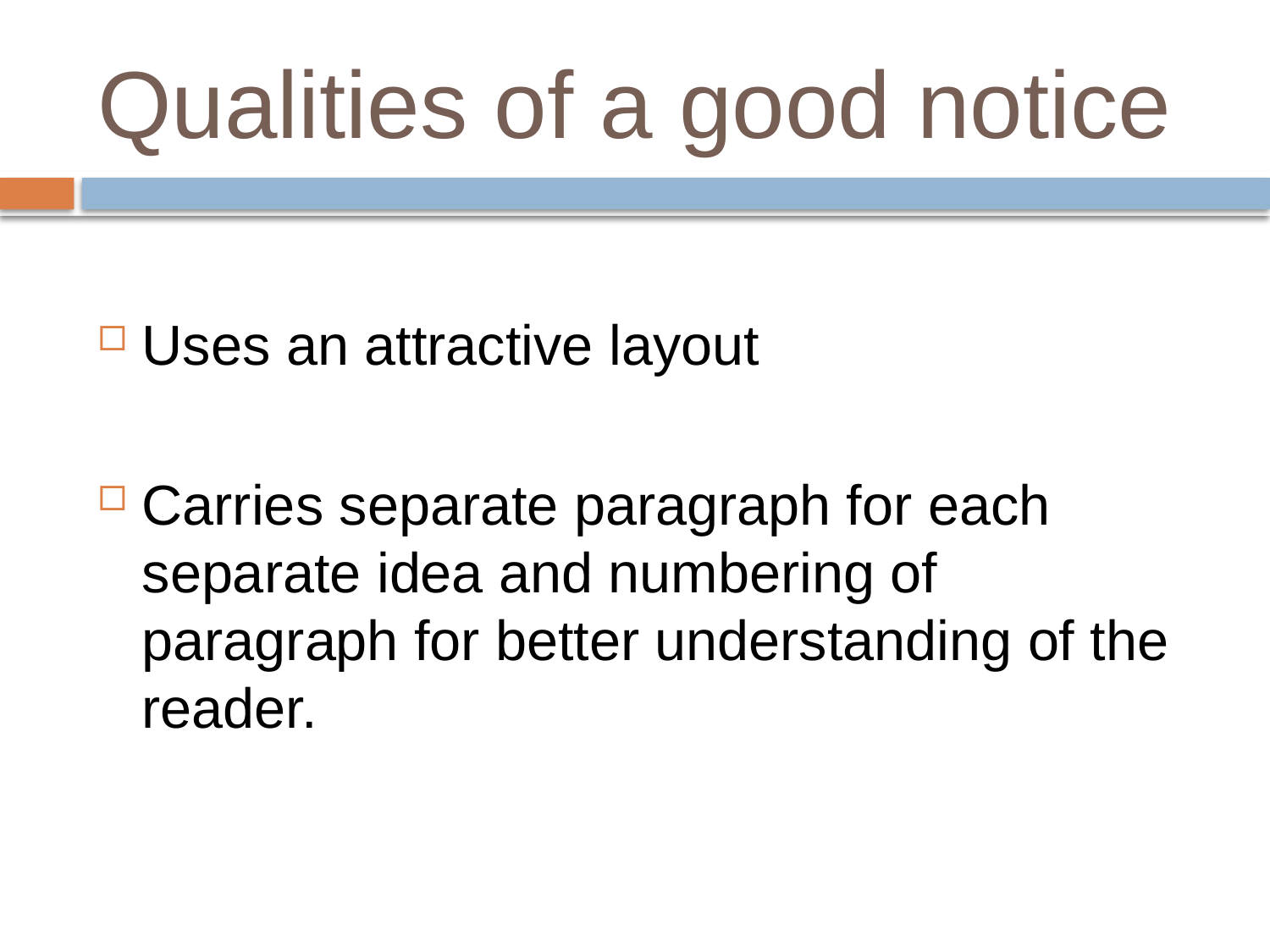

# Qualities of a good notice

Uses an attractive layout

Carries separate paragraph for each separate idea and numbering of paragraph for better understanding of the reader.